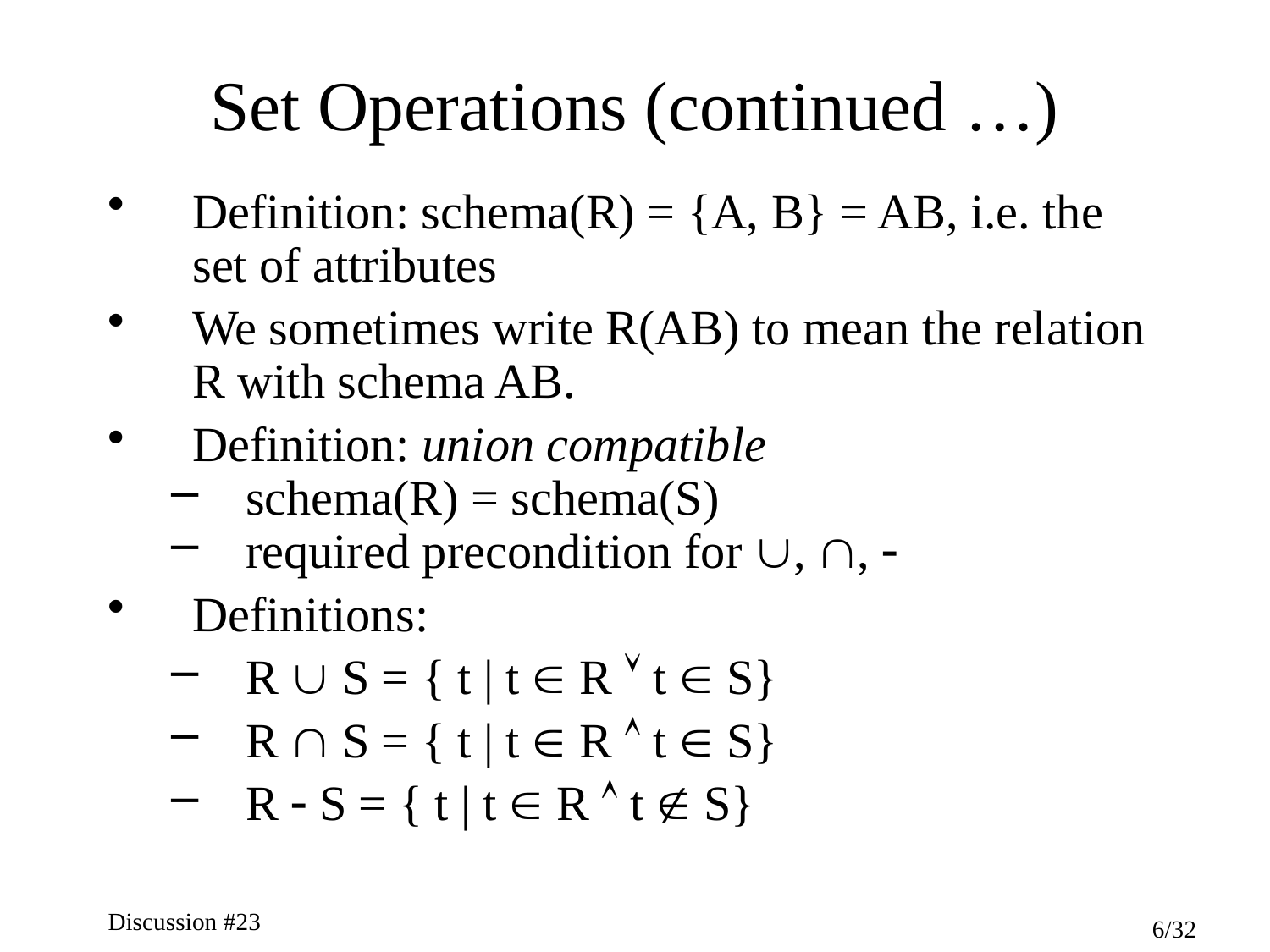

# Set Operations (continued …)
Definition: schema(R) = {A, B} = AB, i.e. the set of attributes
We sometimes write R(AB) to mean the relation R with schema AB.
Definition: union compatible
schema(R) = schema(S)
required precondition for ∪, ∩, −
Definitions:
R ∪ S = { t | t ∈ R ∨ t ∈ S}
R ∩ S = { t | t ∈ R ∧ t ∈ S}
R − S = { t | t ∈ R ∧ t ∉ S}

Discussion #23
6/32